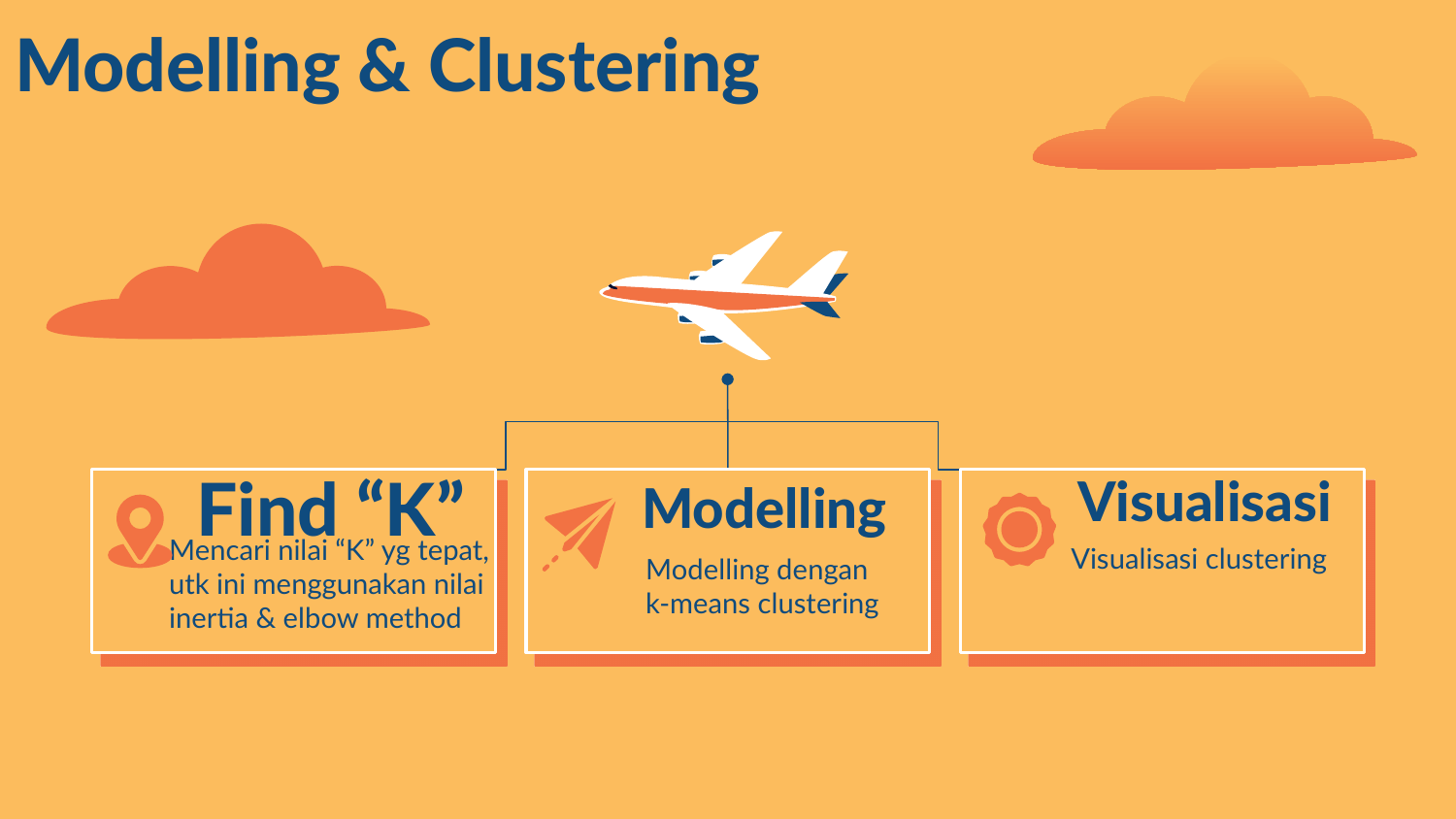

# Modelling & Clustering

Find “K”
Visualisasi
Modelling

Neptune
Neptune is the farthest planet from the Sun
Mars
Despite being red, Mars is a cold place, not hot

Mencari nilai “K” yg tepat, utk ini menggunakan nilai inertia & elbow method
Visualisasi clustering
Modelling dengan k-means clustering